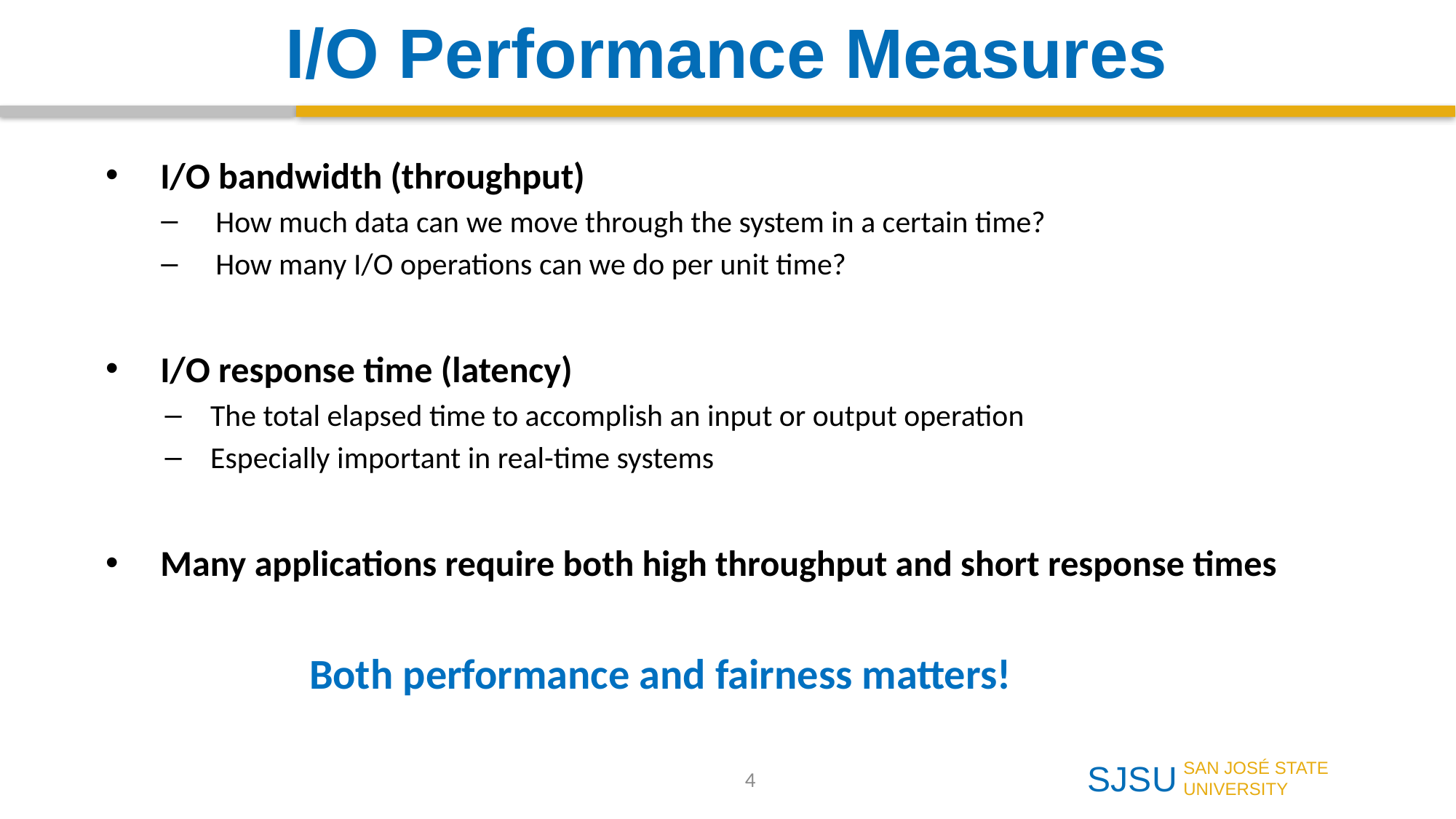

# I/O Performance Measures
I/O bandwidth (throughput)
How much data can we move through the system in a certain time?
How many I/O operations can we do per unit time?

I/O response time (latency)
The total elapsed time to accomplish an input or output operation
Especially important in real-time systems

Many applications require both high throughput and short response times
Both performance and fairness matters!
4